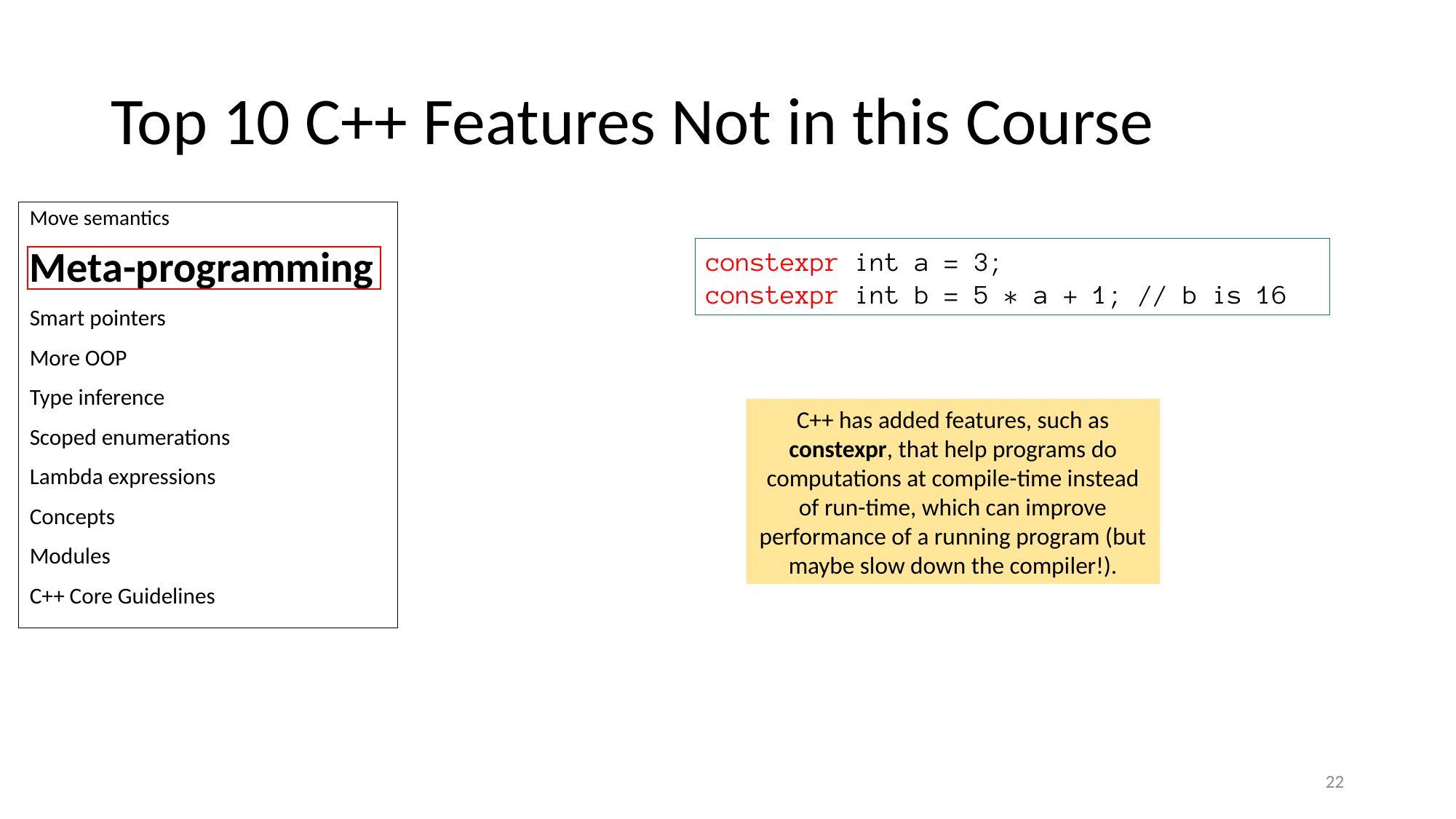

# Top 10 C++ Features Not in this Course
Move semantics
Meta-programming
Smart pointers
More OOP
Type inference
Scoped enumerations
Lambda expressions
Concepts
Modules
C++ Core Guidelines
constexpr int a = 3;
constexpr int b = 5 * a + 1; // b is 16

C++ has added features, such as constexpr, that help programs do computations at compile-time instead of run-time, which can improve performance of a running program (but maybe slow down the compiler!).
22